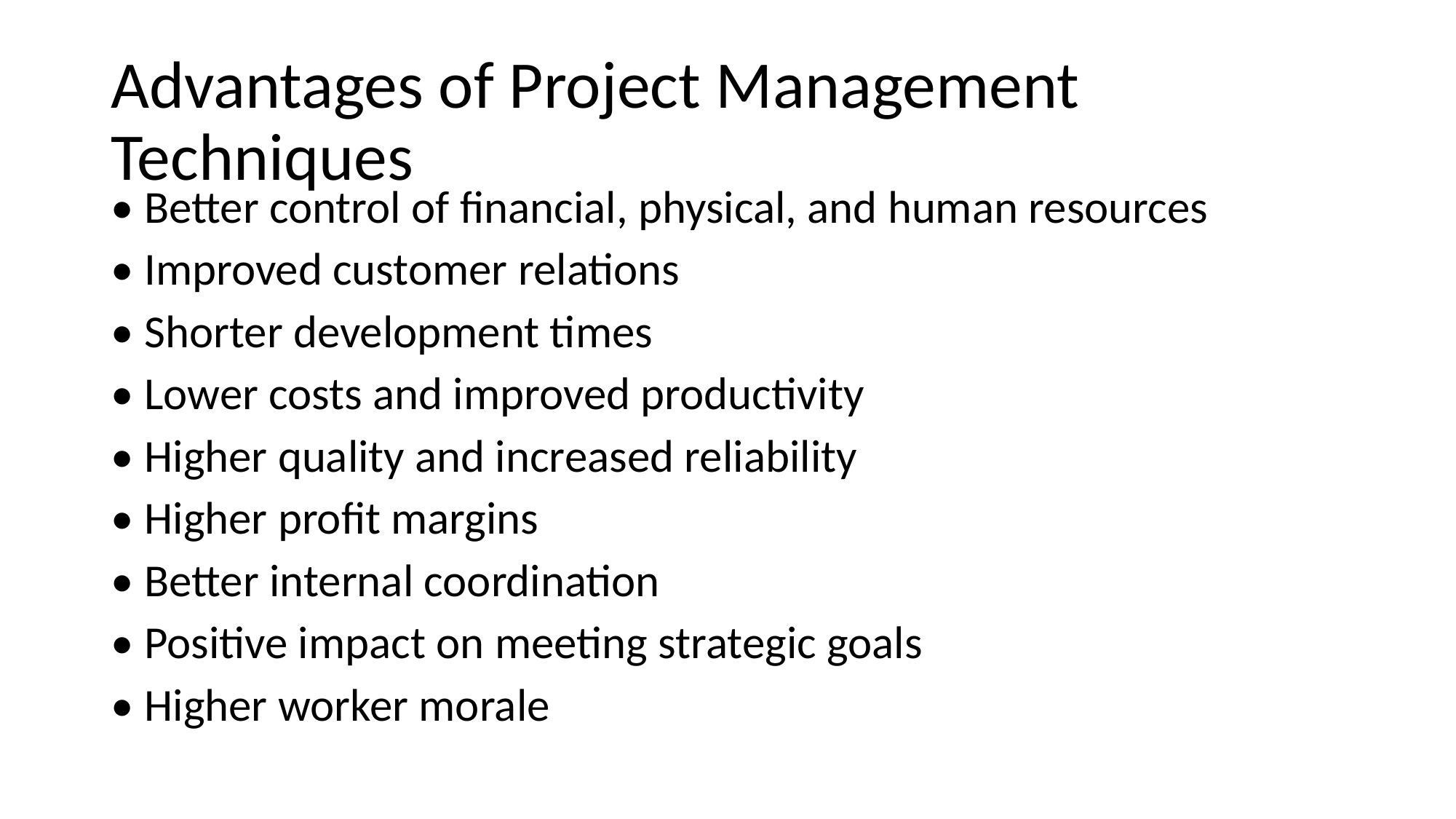

# Advantages of Project Management Techniques
• Better control of financial, physical, and human resources
• Improved customer relations
• Shorter development times
• Lower costs and improved productivity
• Higher quality and increased reliability
• Higher profit margins
• Better internal coordination
• Positive impact on meeting strategic goals
• Higher worker morale